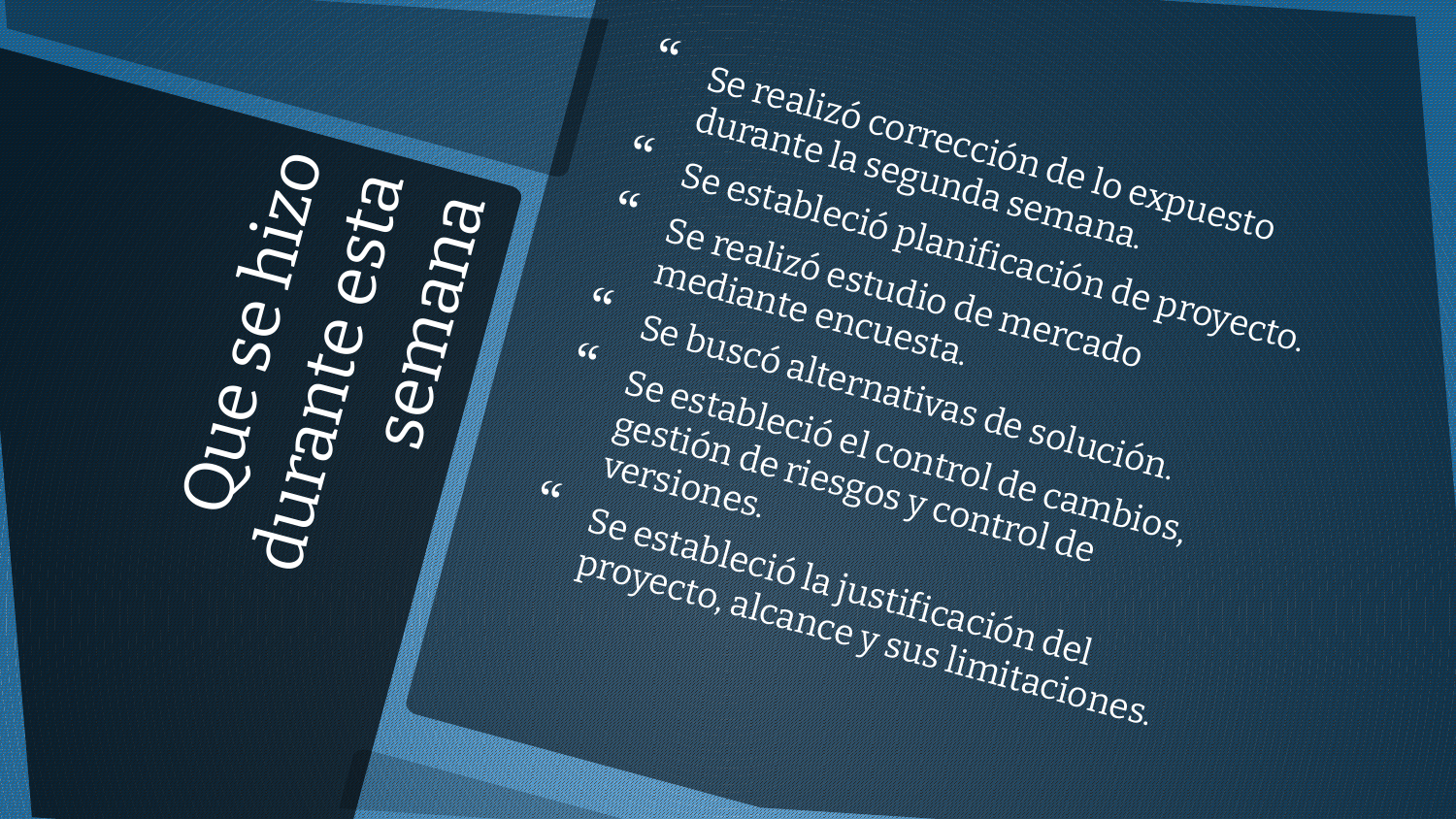

Se realizó corrección de lo expuesto durante la segunda semana.
Se estableció planificación de proyecto.
Se realizó estudio de mercado mediante encuesta.
Se buscó alternativas de solución.
Se estableció el control de cambios, gestión de riesgos y control de versiones.
Se estableció la justificación del proyecto, alcance y sus limitaciones.

# Que se hizo durante esta semana